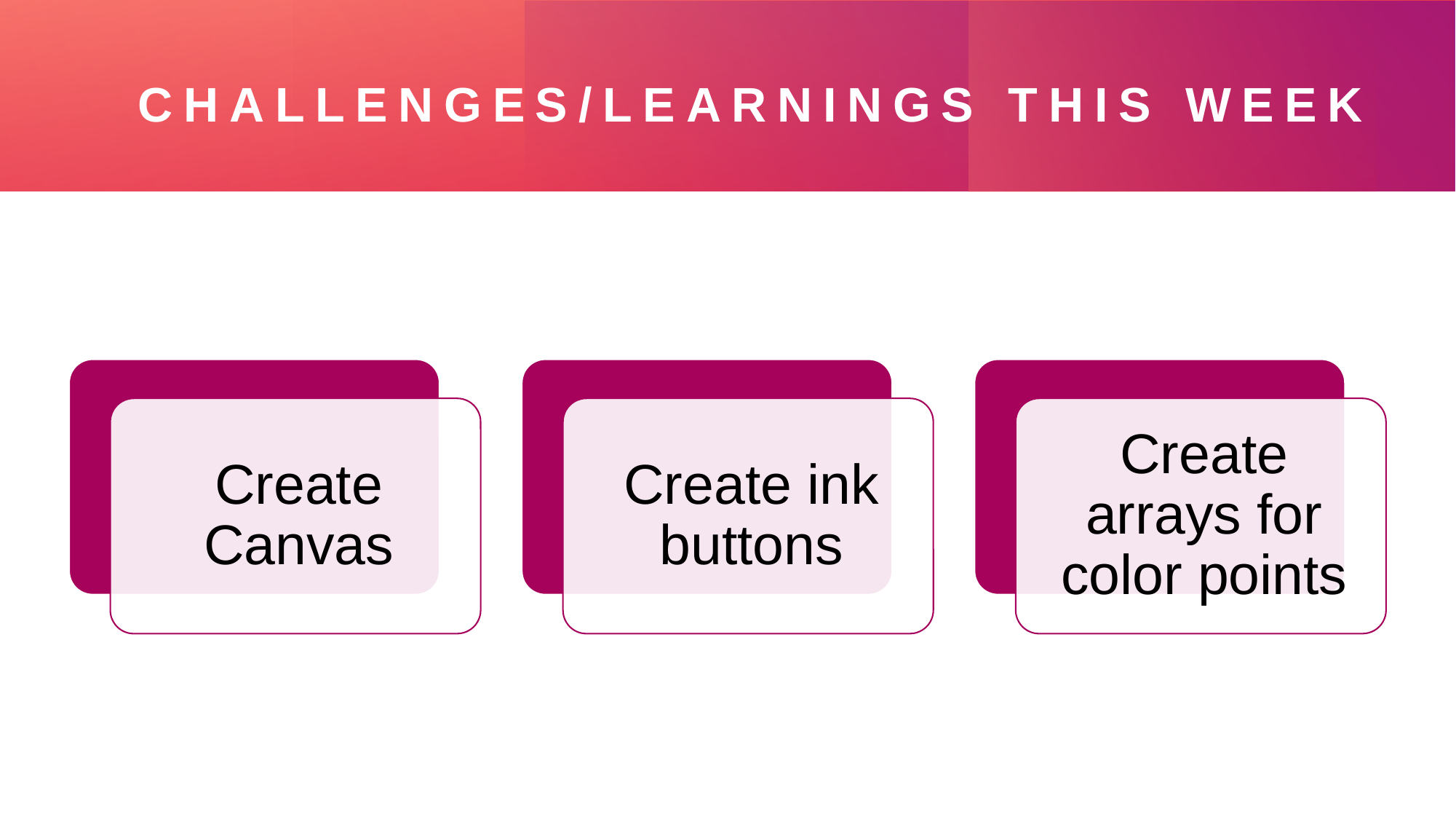

# Challenges/Learnings this week
Create Canvas
Create ink buttons
Create arrays for color points